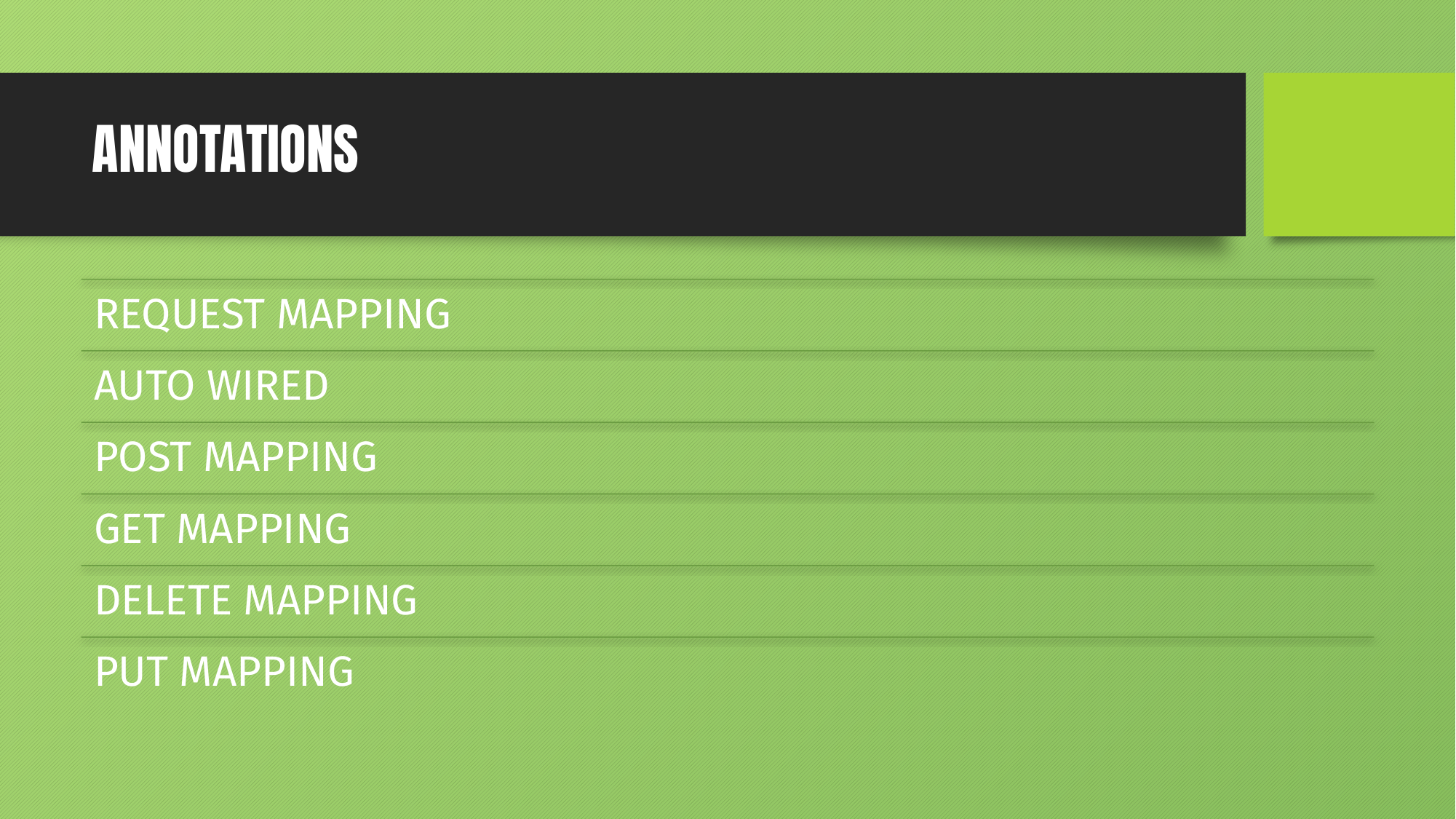

# ANNOTATIONS
REQUEST MAPPING
AUTO WIRED
POST MAPPING
GET MAPPING
DELETE MAPPING
PUT MAPPING